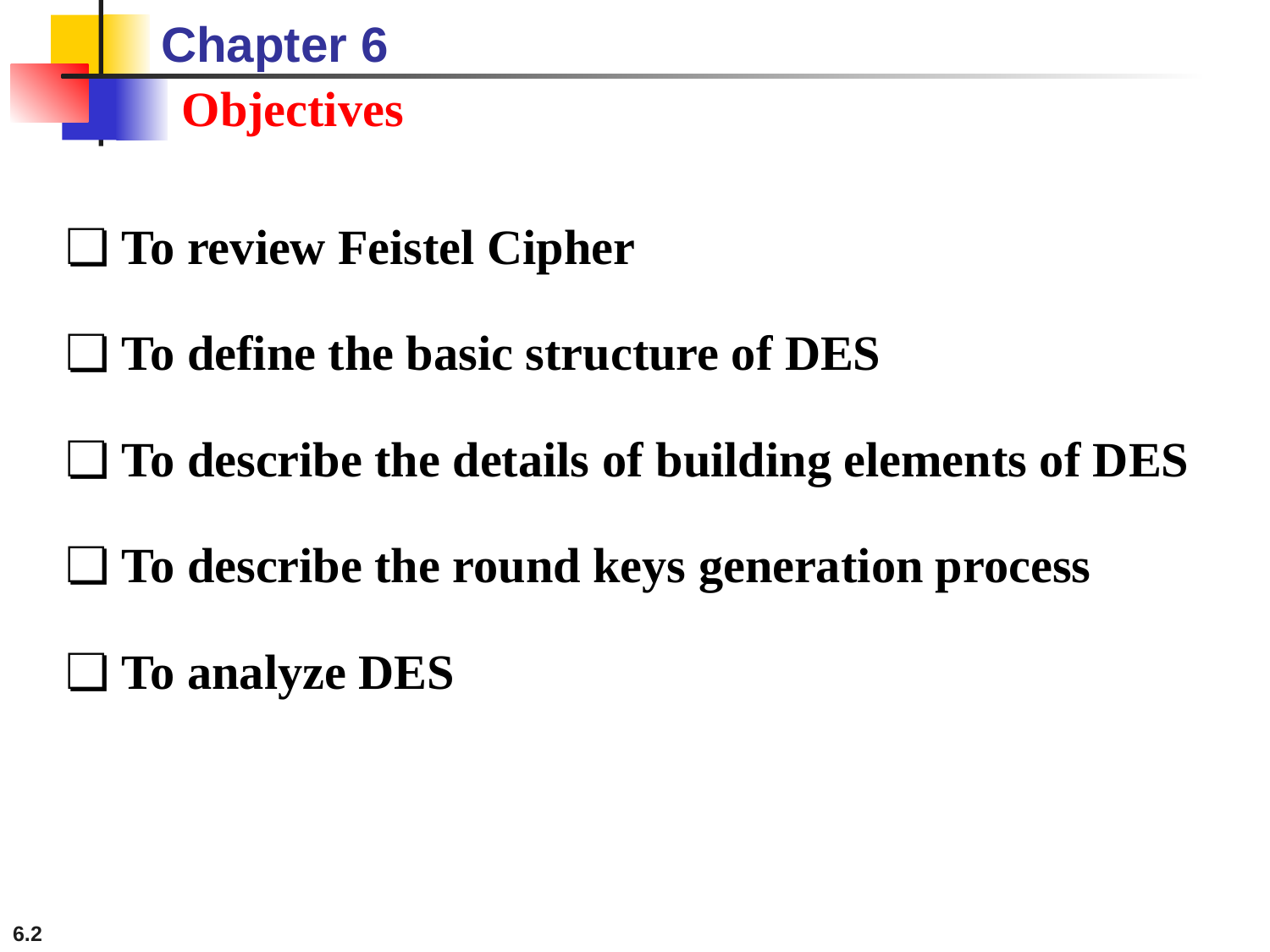

Chapter 6

Objectives

❏ To review Feistel Cipher
❏ To define the basic structure of DES
❏ To describe the details of building elements of DES
❏ To describe the round keys generation process
❏ To analyze DES
6.2